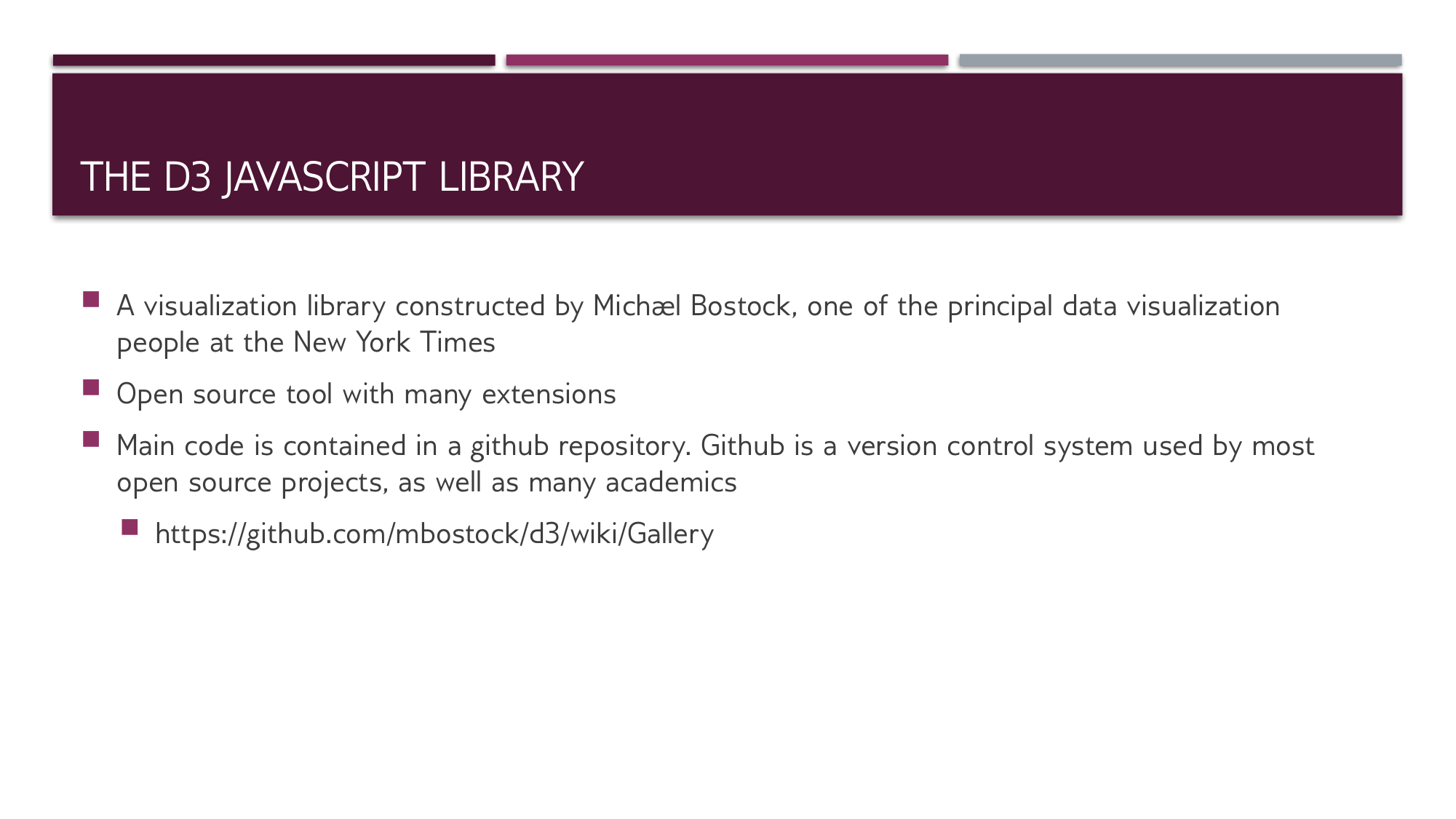

# The D3 javascript Library
A visualization library constructed by Michael Bostock, one of the principal data visualization people at the New York Times
Open source tool with many extensions
Main code is contained in a github repository. Github is a version control system used by most open source projects, as well as many academics
https://github.com/mbostock/d3/wiki/Gallery